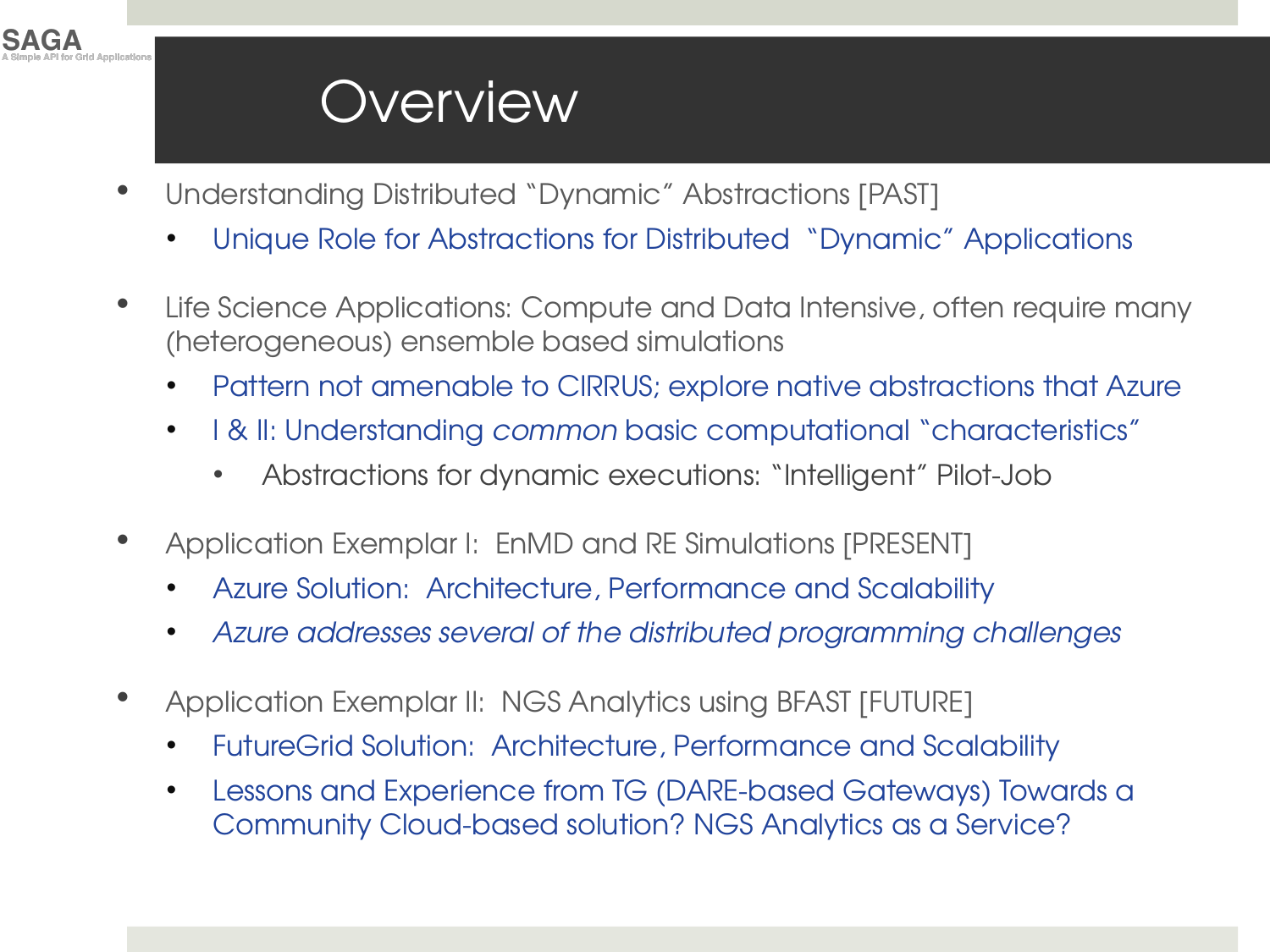

# Overview
Understanding Distributed “Dynamic” Abstractions [PAST]
Unique Role for Abstractions for Distributed  “Dynamic” Applications
Life Science Applications: Compute and Data Intensive, often require many (heterogeneous) ensemble based simulations
Pattern not amenable to CIRRUS; explore native abstractions that Azure
I & II: Understanding common basic computational “characteristics”
Abstractions for dynamic executions: “Intelligent” Pilot-Job
Application Exemplar I:  EnMD and RE Simulations [PRESENT]
Azure Solution:  Architecture, Performance and Scalability
Azure addresses several of the distributed programming challenges
Application Exemplar II:  NGS Analytics using BFAST [FUTURE]
FutureGrid Solution:  Architecture, Performance and Scalability
Lessons and Experience from TG (DARE-based Gateways) Towards a Community Cloud-based solution? NGS Analytics as a Service?